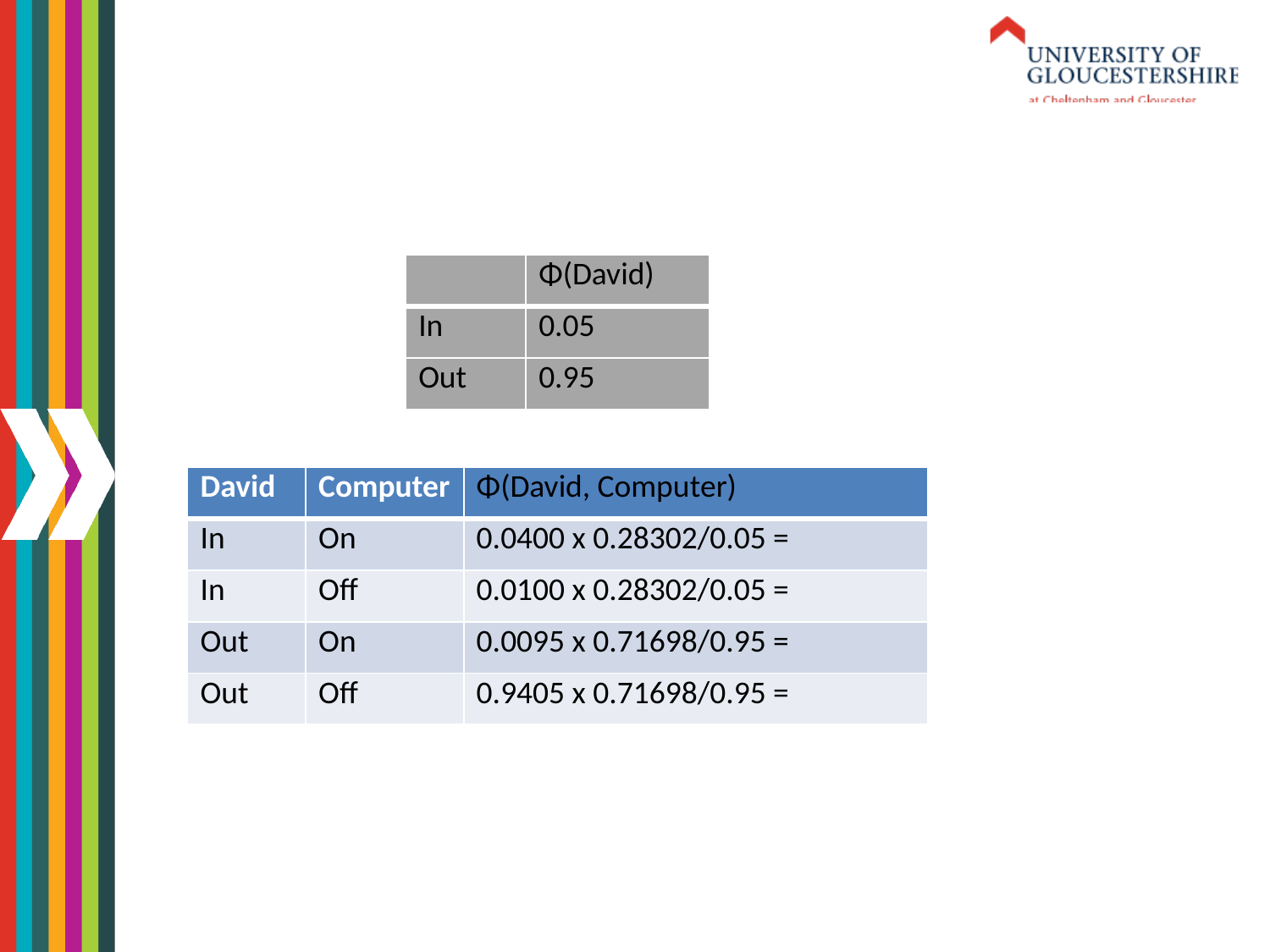

#
|  | Φ(David) |
| --- | --- |
| In | 0.05 |
| Out | 0.95 |
| David | Computer | Φ(David, Computer) |
| --- | --- | --- |
| In | On | 0.0400 x 0.28302/0.05 = |
| In | Off | 0.0100 x 0.28302/0.05 = |
| Out | On | 0.0095 x 0.71698/0.95 = |
| Out | Off | 0.9405 x 0.71698/0.95 = |